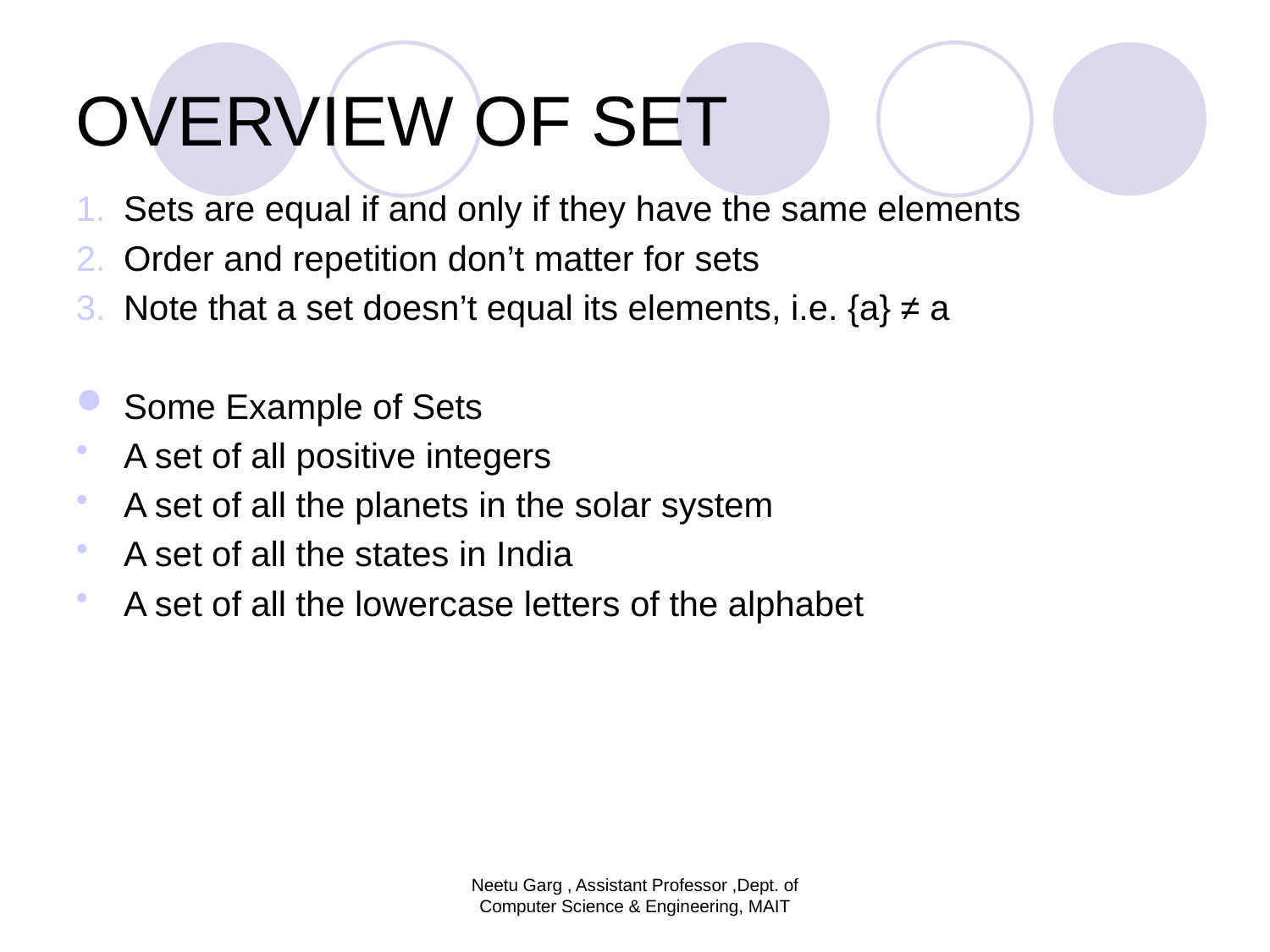

# OVERVIEW OF SET
Sets are equal if and only if they have the same elements
Order and repetition don’t matter for sets
Note that a set doesn’t equal its elements, i.e. {a} ≠ a

Some Example of Sets
A set of all positive integers
A set of all the planets in the solar system
A set of all the states in India
A set of all the lowercase letters of the alphabet

Neetu Garg , Assistant Professor ,Dept. of Computer Science & Engineering, MAIT
3